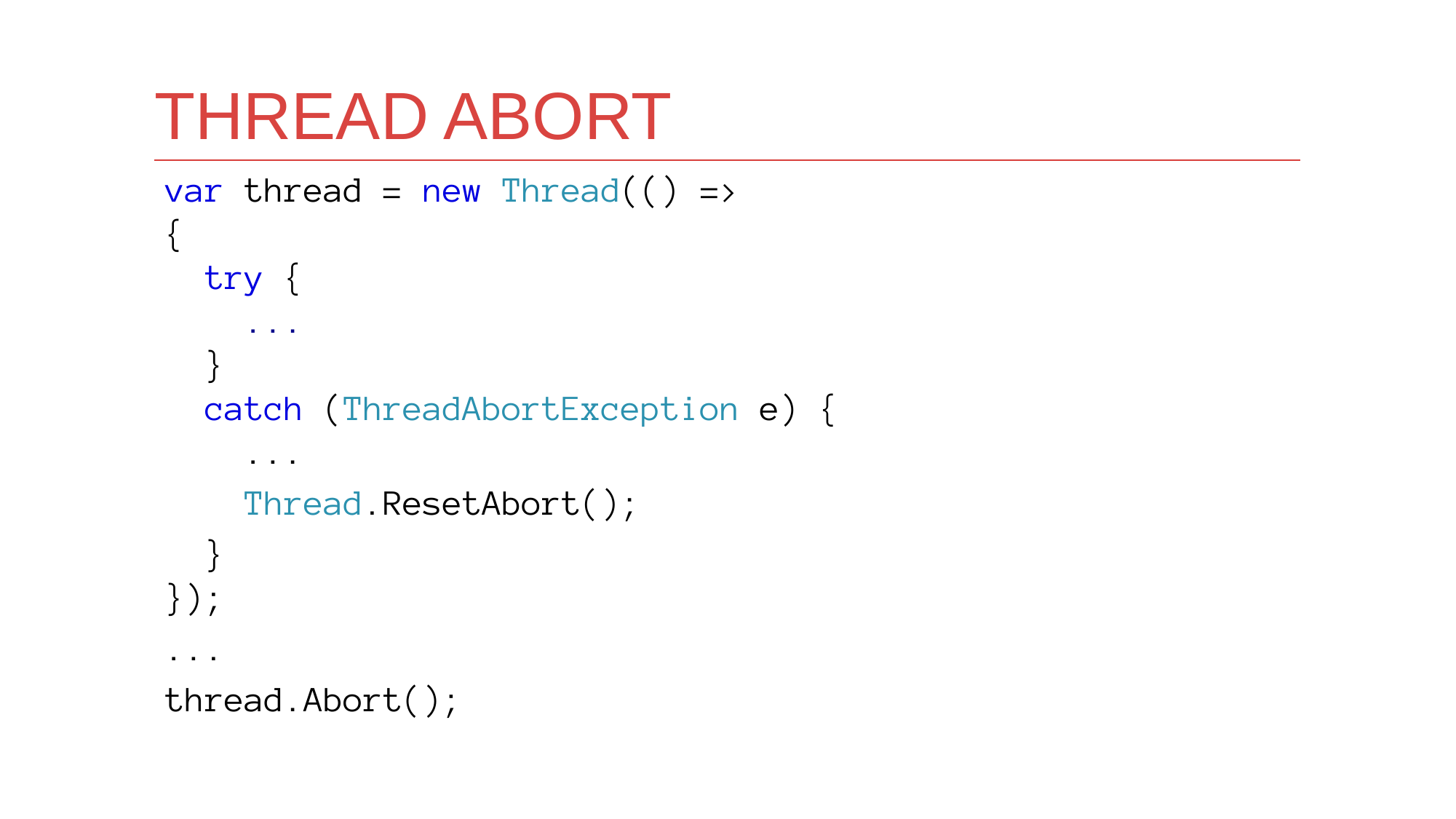

# THREAD ABORT
var thread = new Thread(() =>
{
  try {
    ...
  }
  catch (ThreadAbortException e) {
    ...
    Thread.ResetAbort();
  }
});
...
thread.Abort();